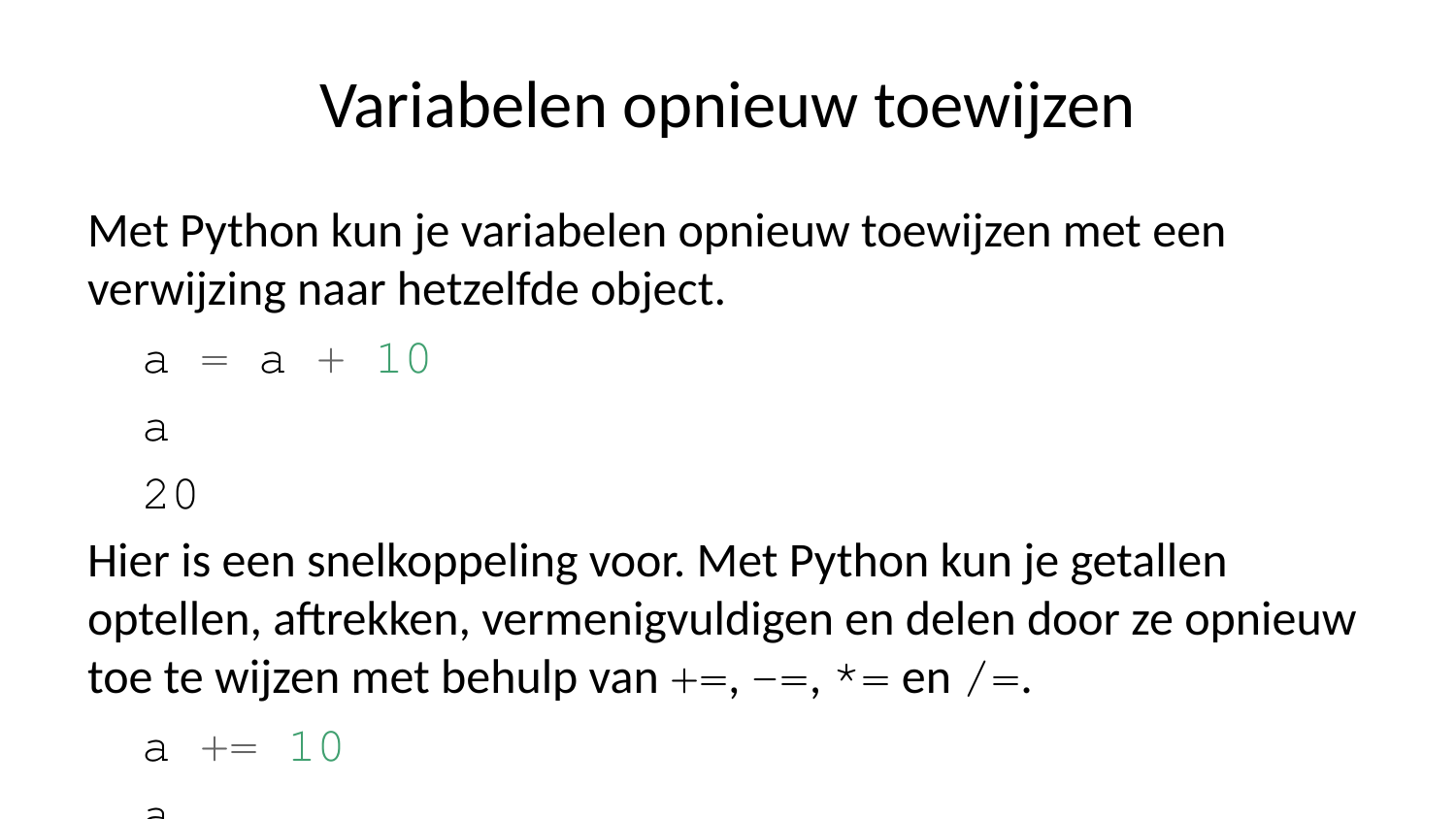

# Variabelen opnieuw toewijzen
Met Python kun je variabelen opnieuw toewijzen met een verwijzing naar hetzelfde object.
a = a + 10
a
20
Hier is een snelkoppeling voor. Met Python kun je getallen optellen, aftrekken, vermenigvuldigen en delen door ze opnieuw toe te wijzen met behulp van +=, -=, *= en /=.
a += 10
a
30
a *= 2
a
60